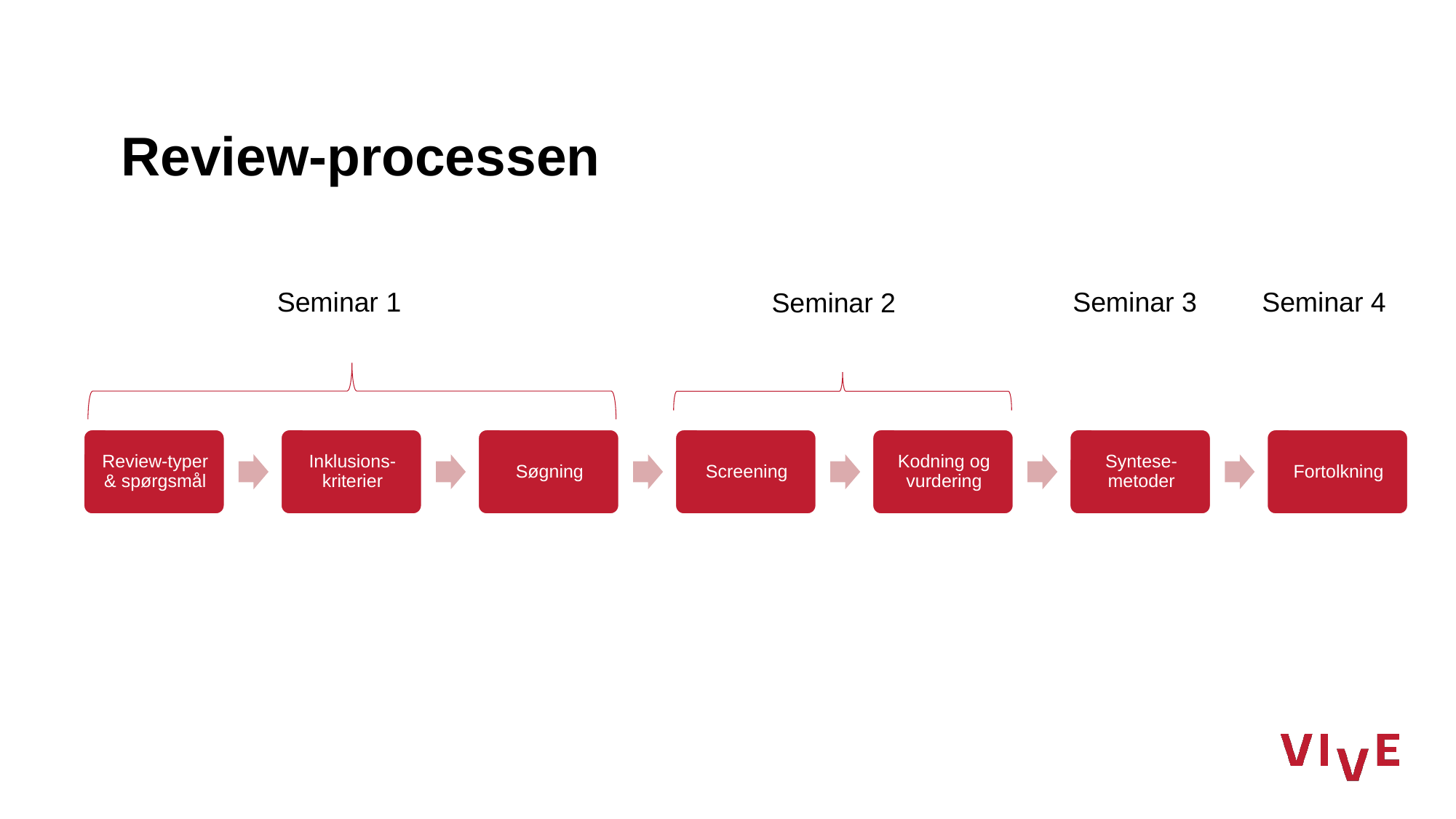

# Review-processen

Review-typer & spørgsmål

Inklusions-kriterier

Søgning

Screening

Kodning og vurdering

Syntese-metoder

Fortolkning
Seminar 1
Seminar 4
Seminar 3
Seminar 2